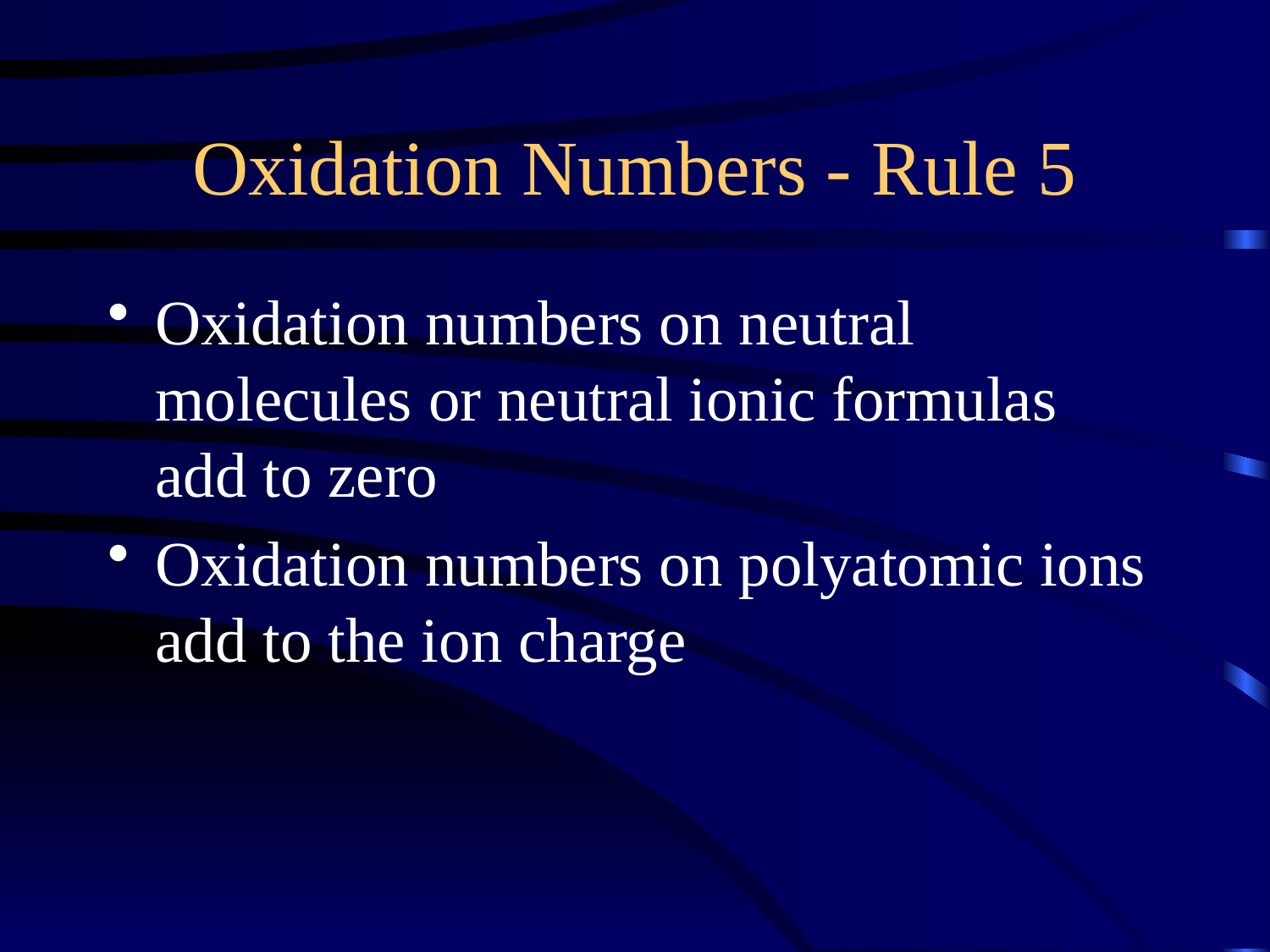

Oxidation Numbers - Rule 5
Oxidation numbers on neutral molecules or neutral ionic formulas add to zero
Oxidation numbers on polyatomic ions add to the ion charge